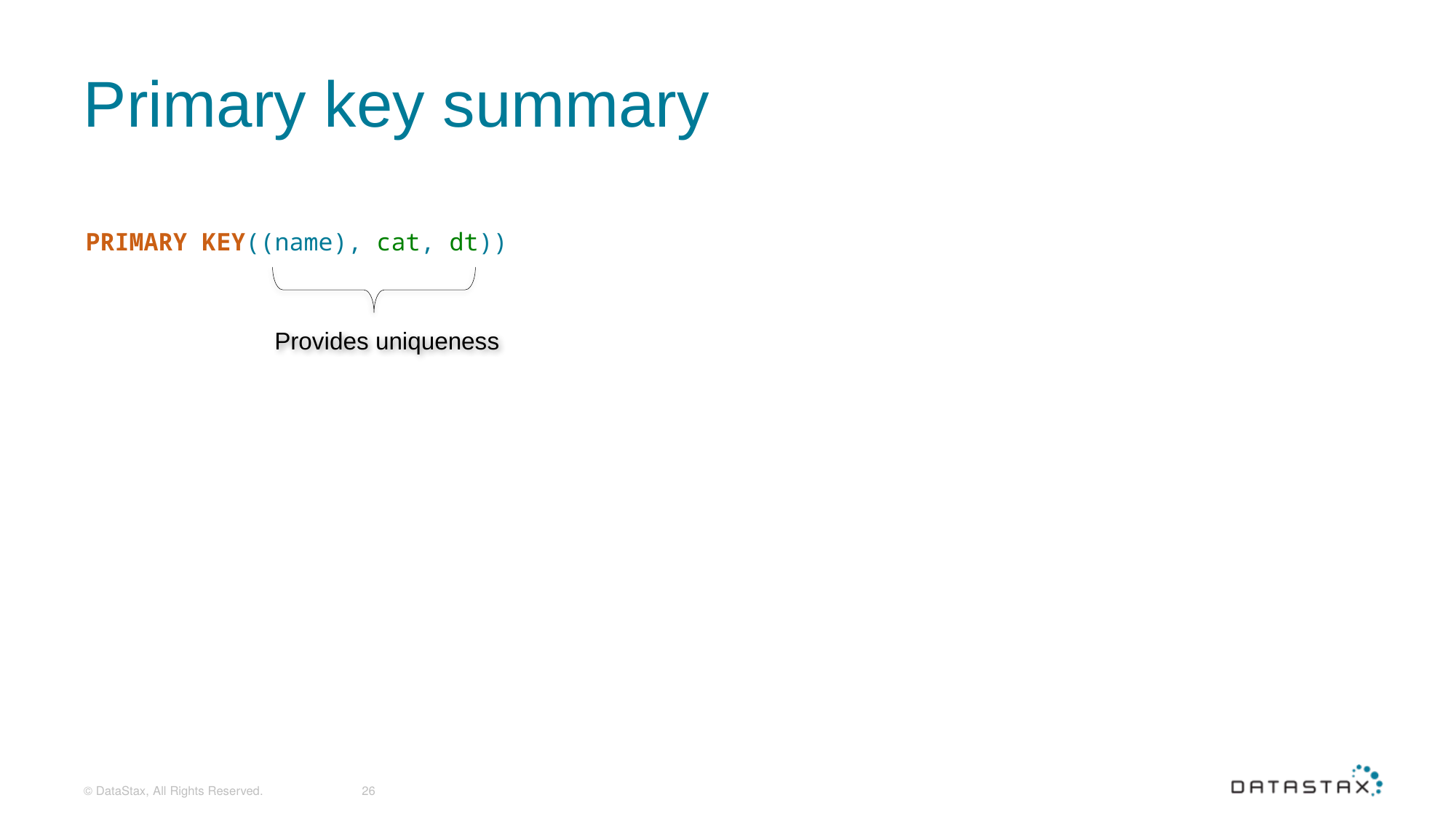

# Primary key summary

PRIMARY KEY((name), cat, dt))
Provides uniqueness
© DataStax, All Rights Reserved.
26